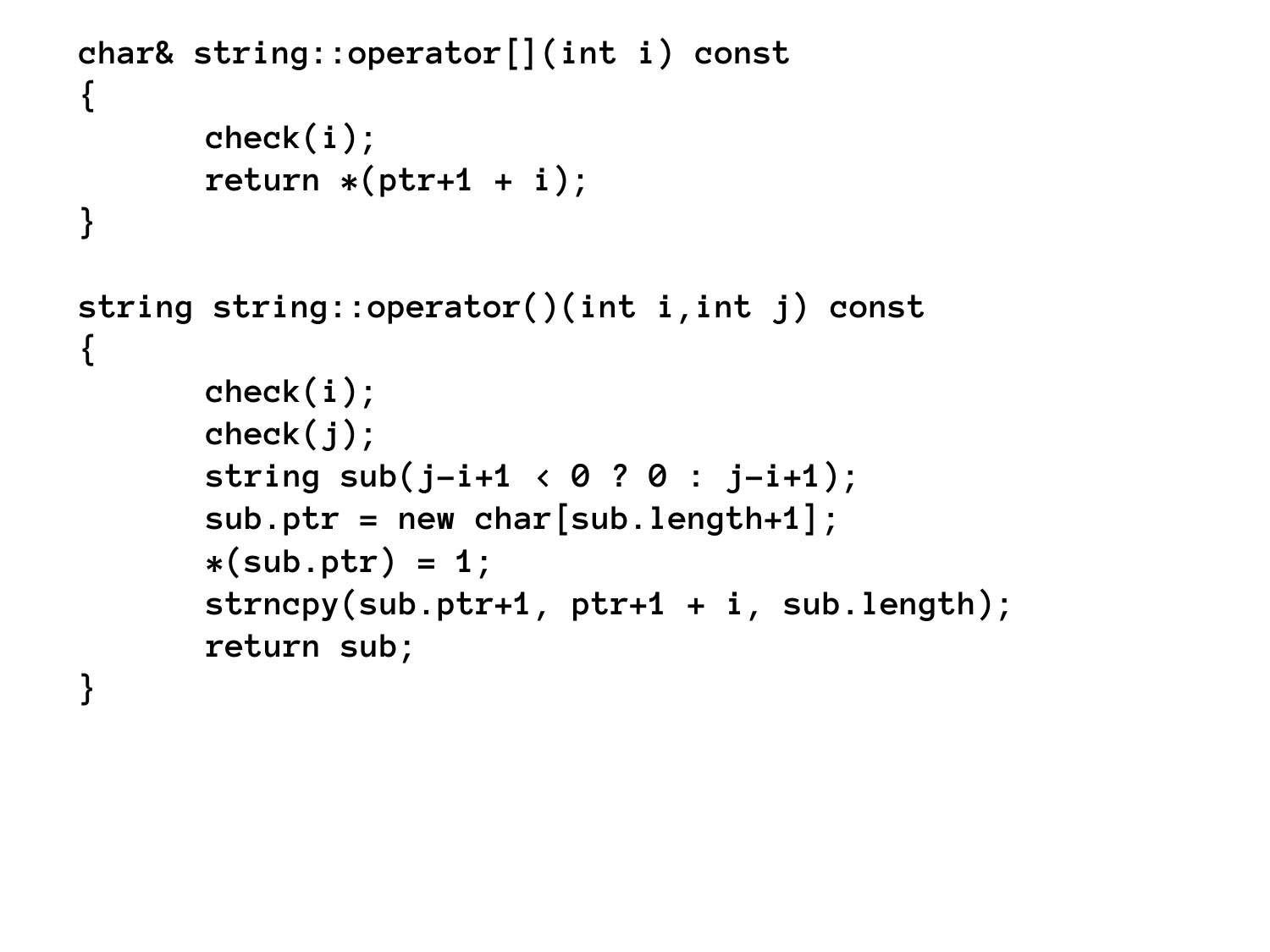

char& string::operator[](int i) const
{
	check(i);
	return *(ptr+1 + i);
}
string string::operator()(int i,int j) const
{
	check(i);
	check(j);
	string sub(j-i+1 < 0 ? 0 : j-i+1);
	sub.ptr = new char[sub.length+1];
	*(sub.ptr) = 1;
	strncpy(sub.ptr+1, ptr+1 + i, sub.length);
	return sub;
}